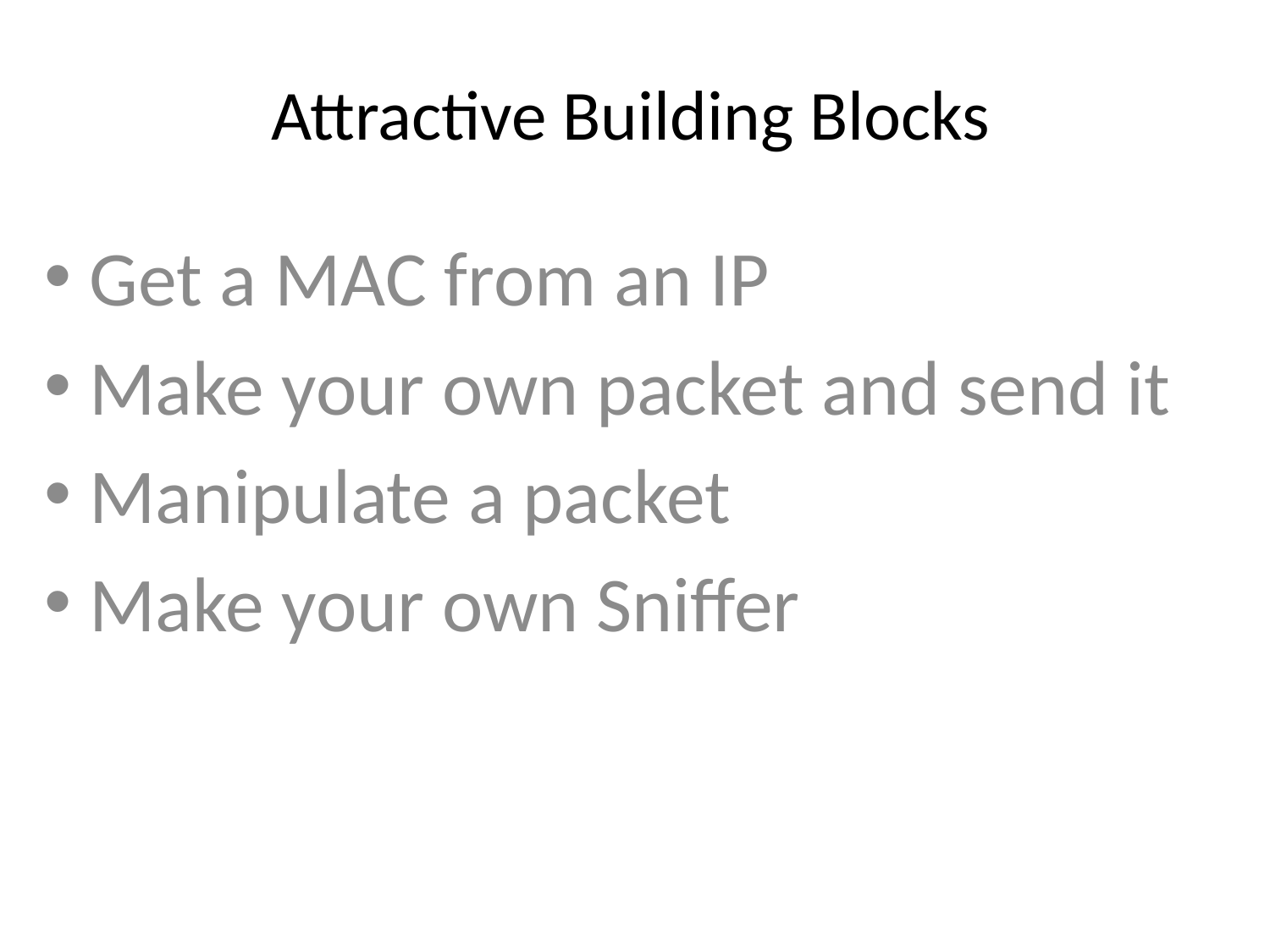

Attractive Building Blocks
 Get a MAC from an IP
 Make your own packet and send it
 Manipulate a packet
 Make your own Sniffer